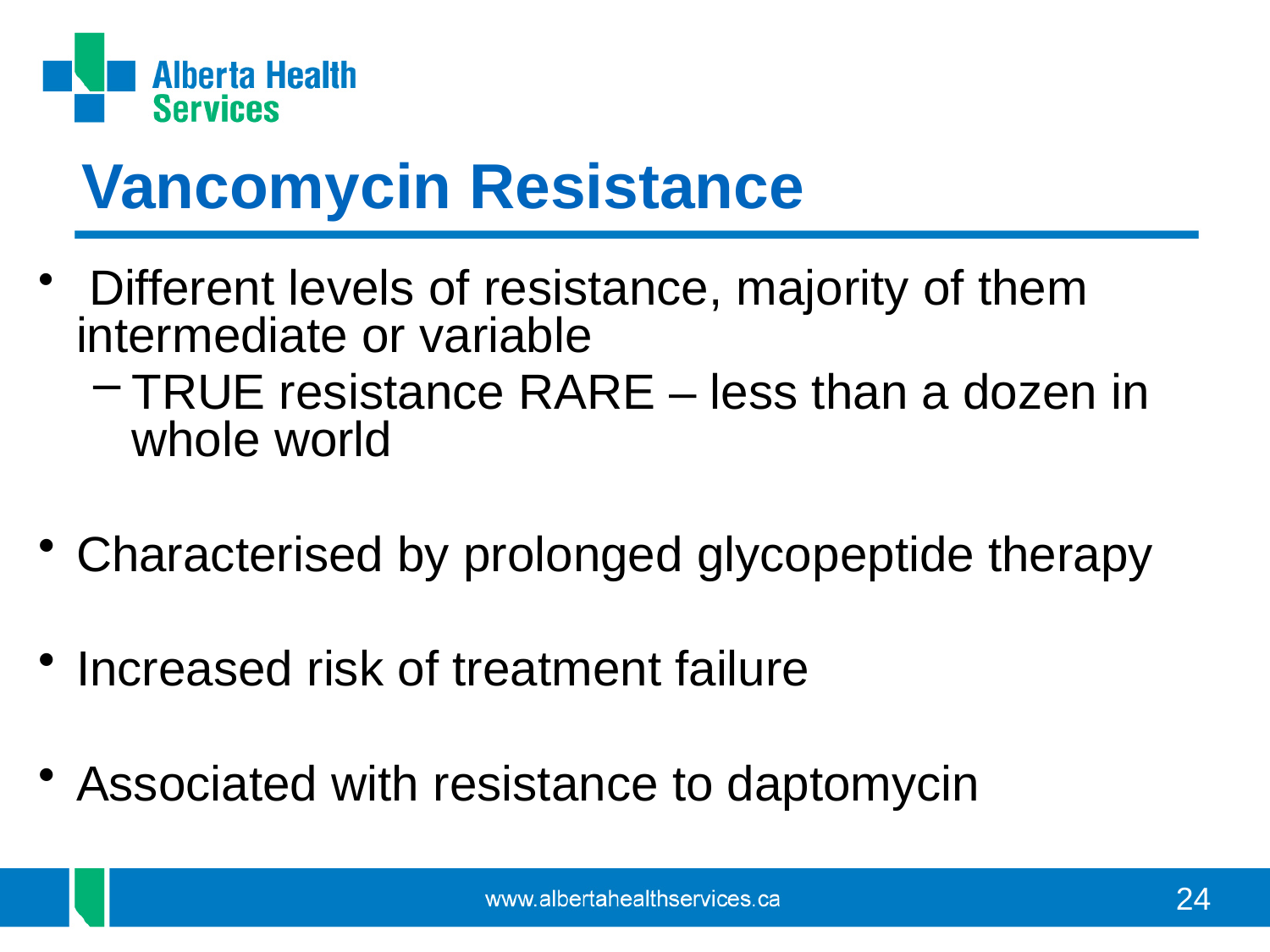

Vancomycin Resistance
 Different levels of resistance, majority of them intermediate or variable
TRUE resistance RARE – less than a dozen in whole world

Characterised by prolonged glycopeptide therapy

Increased risk of treatment failure

Associated with resistance to daptomycin